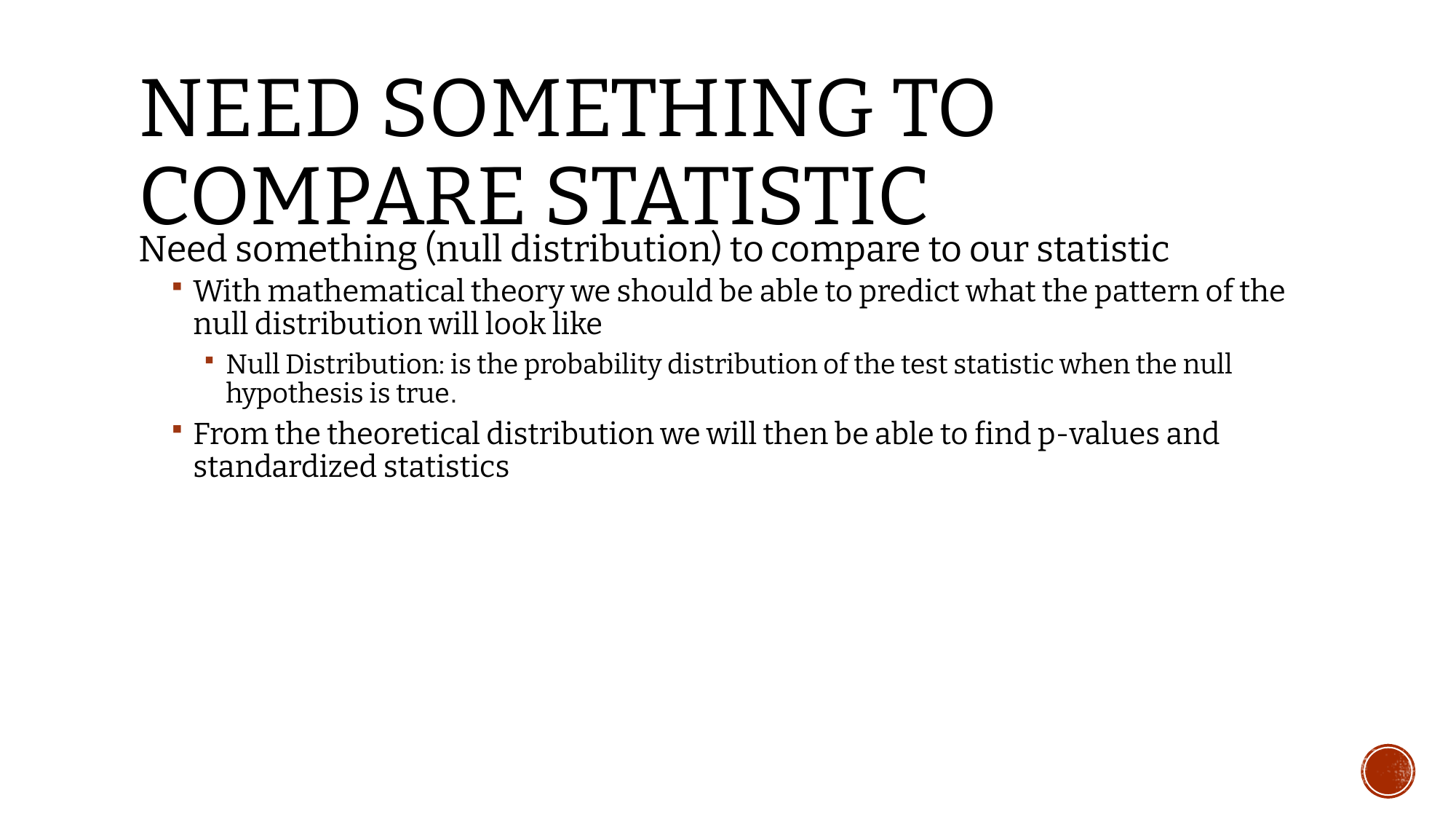

# Need Something to compare statistic
Need something (null distribution) to compare to our statistic
With mathematical theory we should be able to predict what the pattern of the null distribution will look like
Null Distribution: is the probability distribution of the test statistic when the null hypothesis is true.
From the theoretical distribution we will then be able to find p-values and standardized statistics